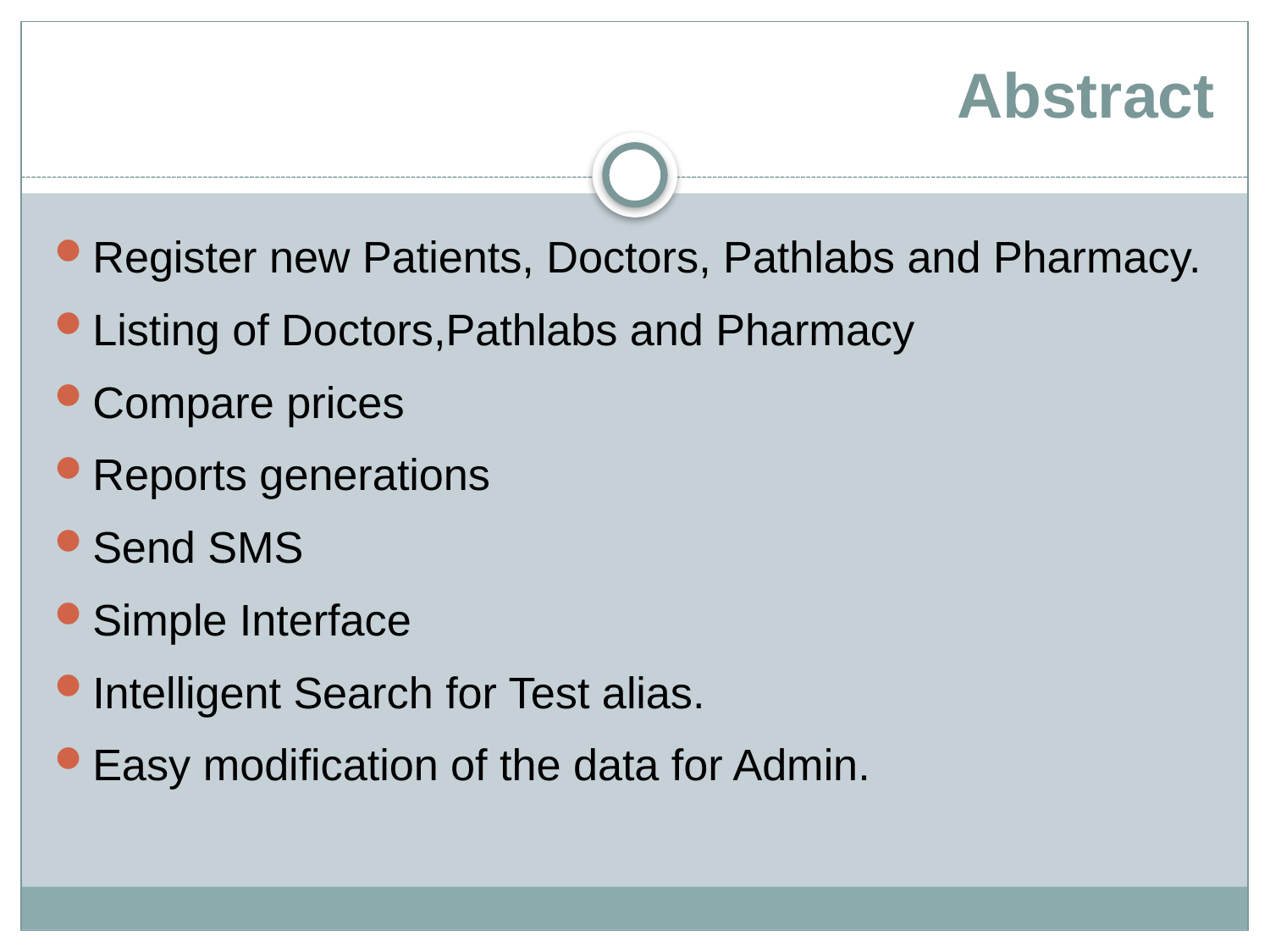

# Abstract
Register new Patients, Doctors, Pathlabs and Pharmacy.
Listing of Doctors,Pathlabs and Pharmacy
Compare prices
Reports generations
Send SMS
Simple Interface
Intelligent Search for Test alias.
Easy modification of the data for Admin.